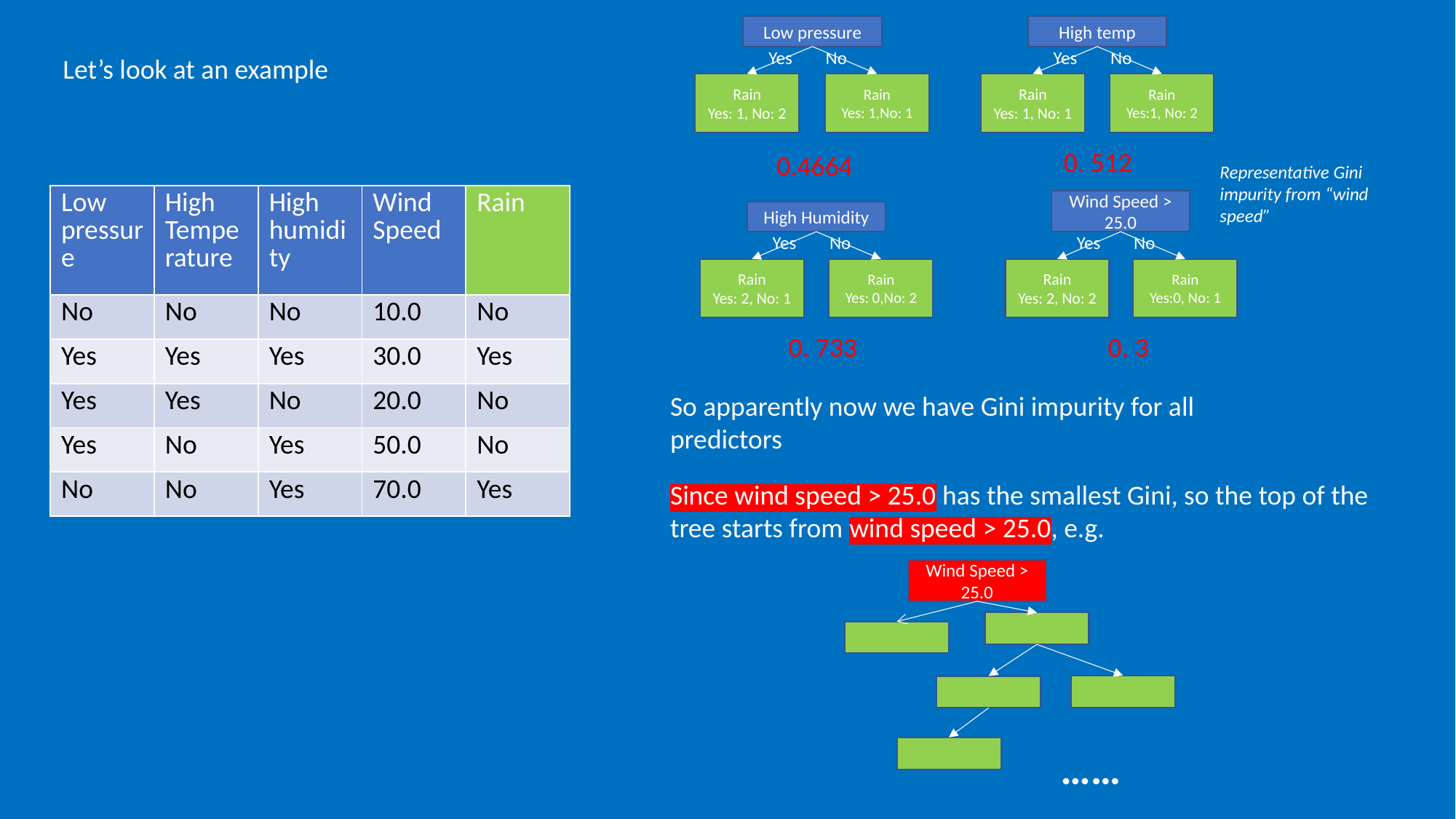

Low pressure
High temp
Yes
No
Yes
No
Let’s look at an example
Rain
Yes: 1,No: 1
Rain
Yes:1, No: 2
Rain
Yes: 1, No: 2
Rain
Yes: 1, No: 1
0. 512
0.4664
Representative Gini impurity from “wind speed”
| Low pressure | High Temperature | High humidity | Wind Speed | Rain |
| --- | --- | --- | --- | --- |
| No | No | No | 10.0 | No |
| Yes | Yes | Yes | 30.0 | Yes |
| Yes | Yes | No | 20.0 | No |
| Yes | No | Yes | 50.0 | No |
| No | No | Yes | 70.0 | Yes |
Wind Speed > 25.0
High Humidity
Yes
No
Yes
No
Rain
Yes: 0,No: 2
Rain
Yes:0, No: 1
Rain
Yes: 2, No: 1
Rain
Yes: 2, No: 2
0. 733
0. 3
So apparently now we have Gini impurity for all predictors
Since wind speed > 25.0 has the smallest Gini, so the top of the tree starts from wind speed > 25.0, e.g.
Wind Speed > 25.0

……